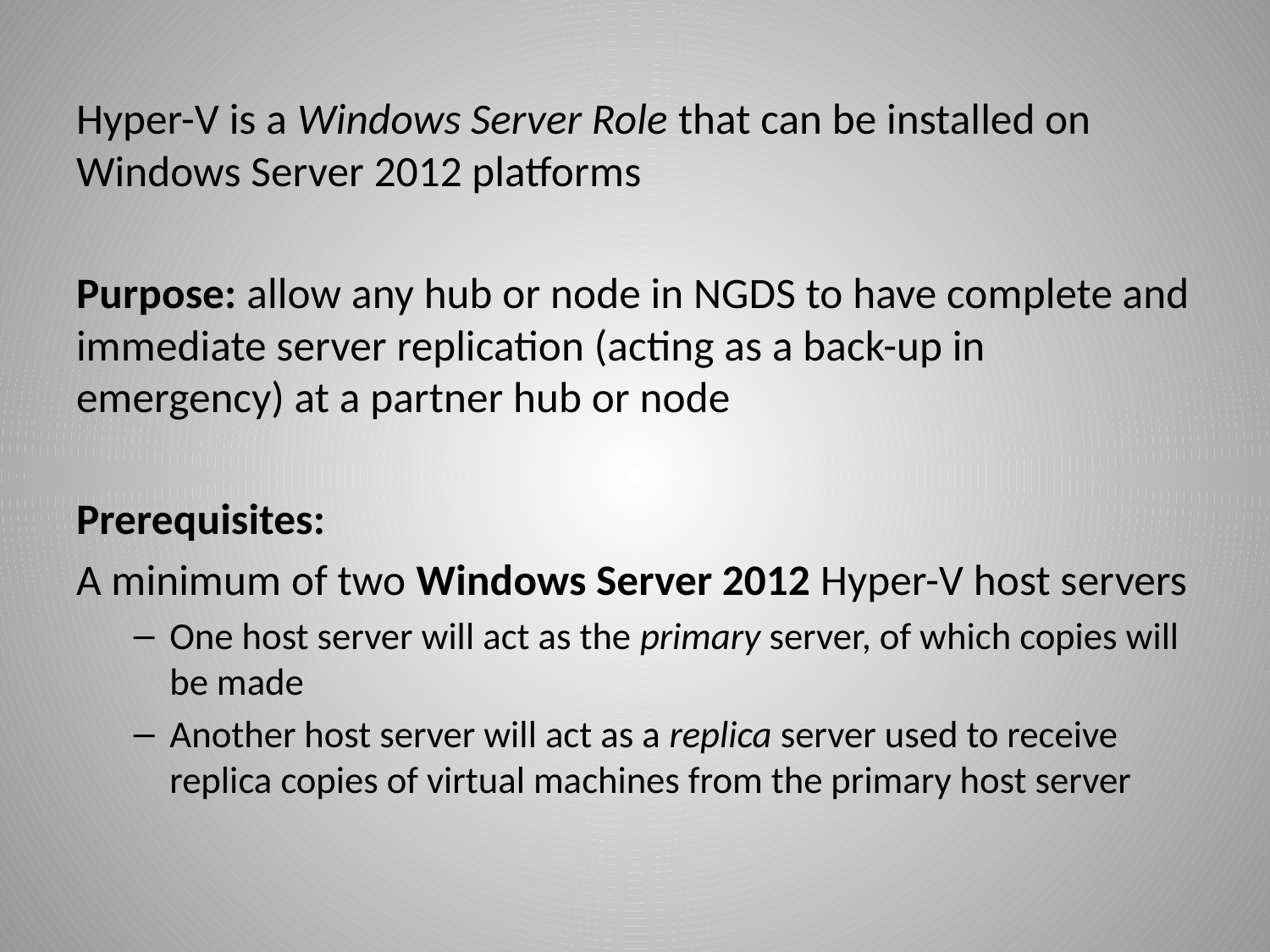

Hyper-V is a Windows Server Role that can be installed on Windows Server 2012 platforms

Purpose: allow any hub or node in NGDS to have complete and immediate server replication (acting as a back-up in emergency) at a partner hub or node

Prerequisites:
A minimum of two Windows Server 2012 Hyper-V host servers
One host server will act as the primary server, of which copies will be made
Another host server will act as a replica server used to receive replica copies of virtual machines from the primary host server